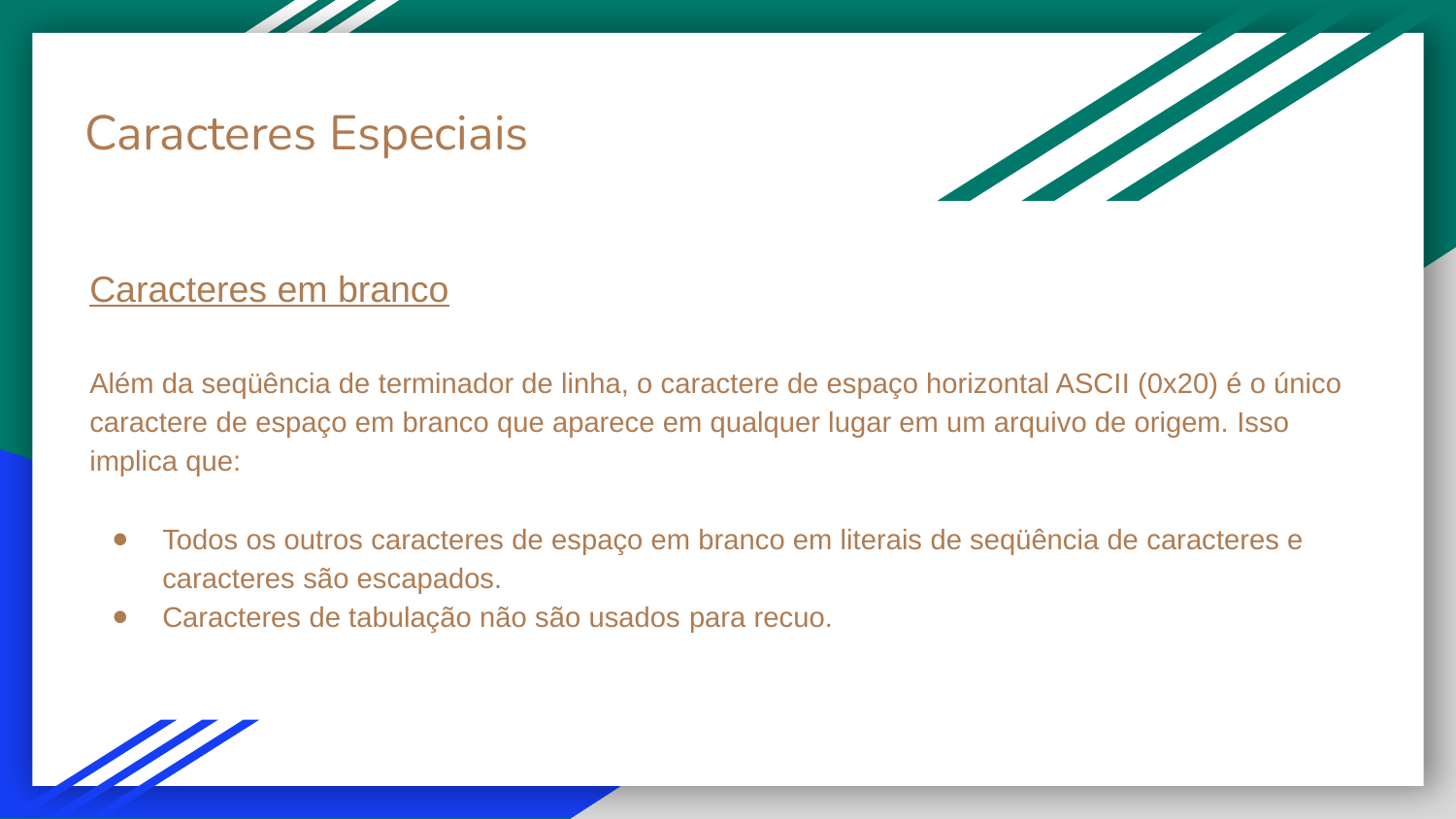

# Caracteres Especiais
Caracteres em branco

Além da seqüência de terminador de linha, o caractere de espaço horizontal ASCII (0x20) é o único caractere de espaço em branco que aparece em qualquer lugar em um arquivo de origem. Isso implica que:

Todos os outros caracteres de espaço em branco em literais de seqüência de caracteres e caracteres são escapados.
Caracteres de tabulação não são usados ​​para recuo.